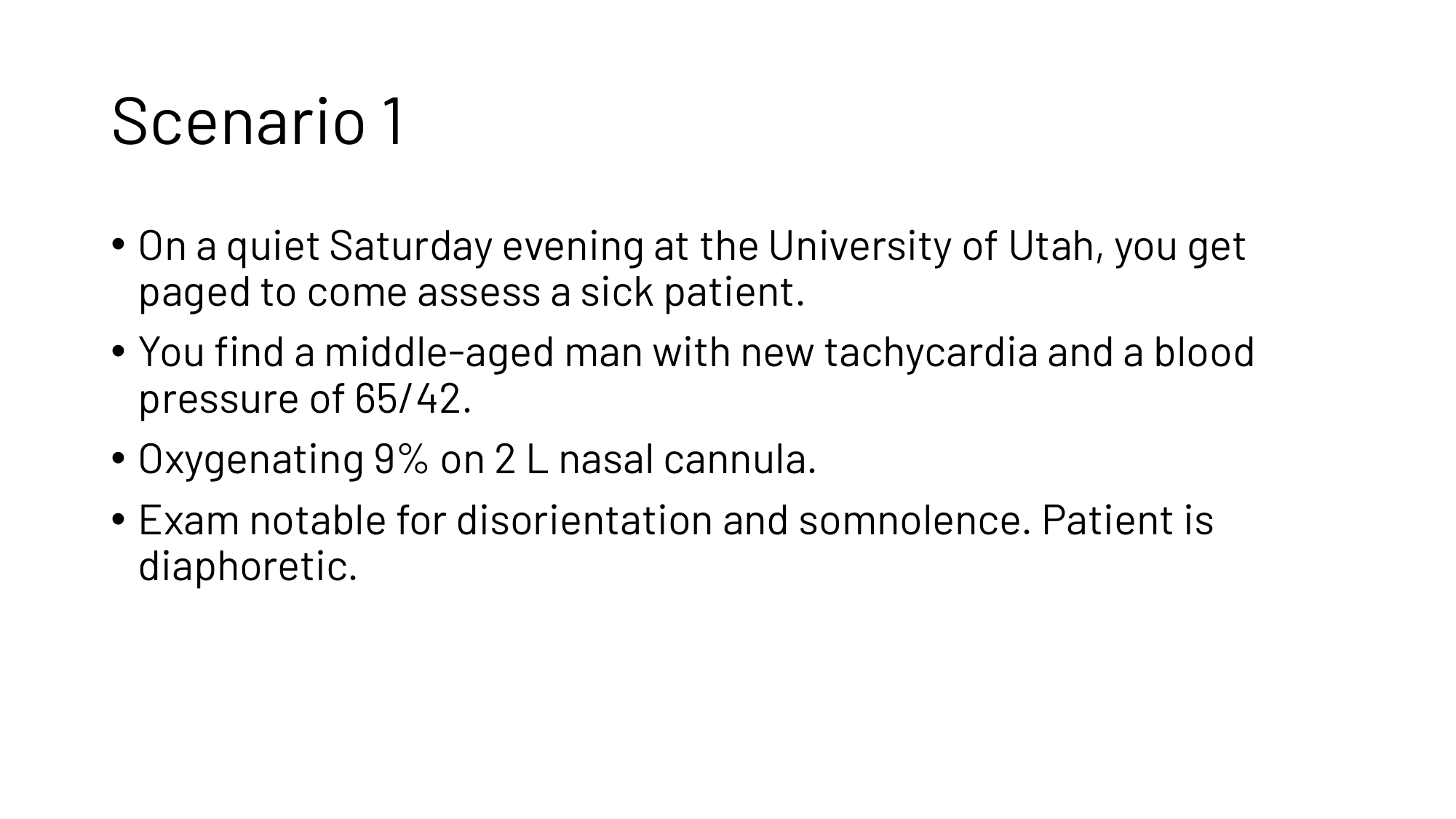

# Scenario 1
On a quiet Saturday evening at the University of Utah, you get paged to come assess a sick patient.
You find a middle-aged man with new tachycardia and a blood pressure of 65/42.
Oxygenating 9% on 2 L nasal cannula.
Exam notable for disorientation and somnolence. Patient is diaphoretic.